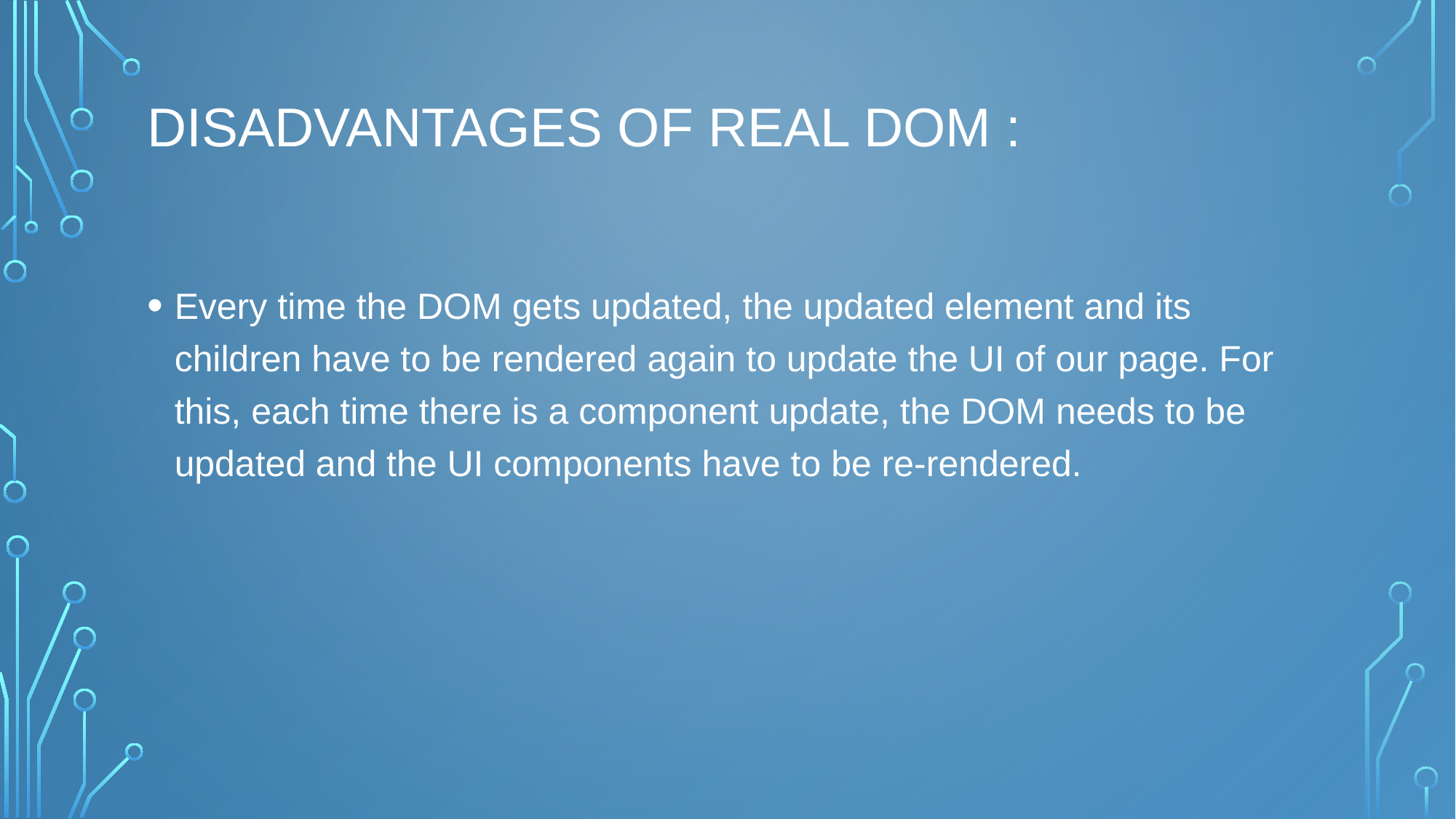

# Disadvantages of real DOM :
Every time the DOM gets updated, the updated element and its children have to be rendered again to update the UI of our page. For this, each time there is a component update, the DOM needs to be updated and the UI components have to be re-rendered.